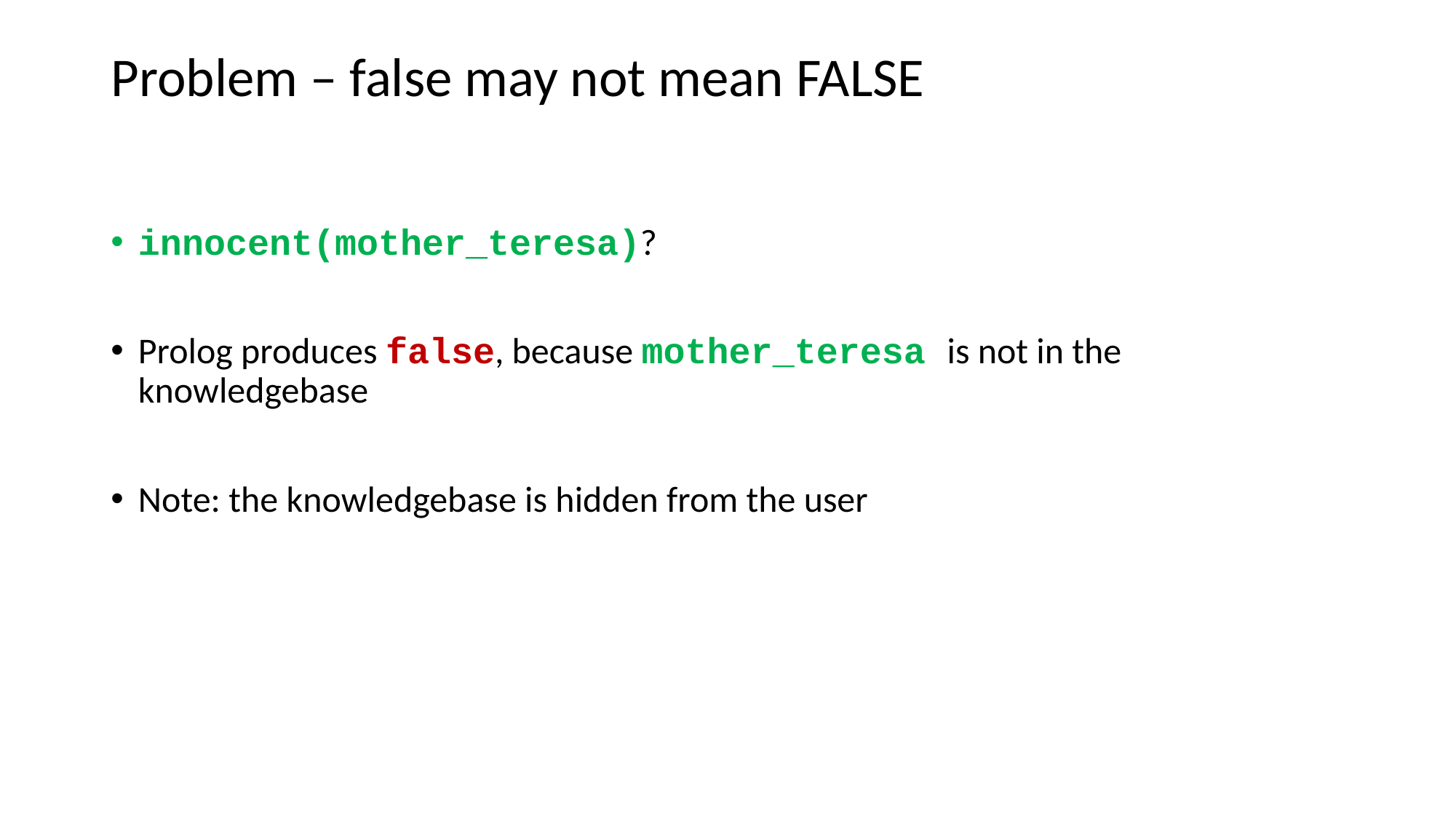

# Problem – false may not mean FALSE
innocent(mother_teresa)?

Prolog produces false, because mother_teresa is not in the knowledgebase

Note: the knowledgebase is hidden from the user